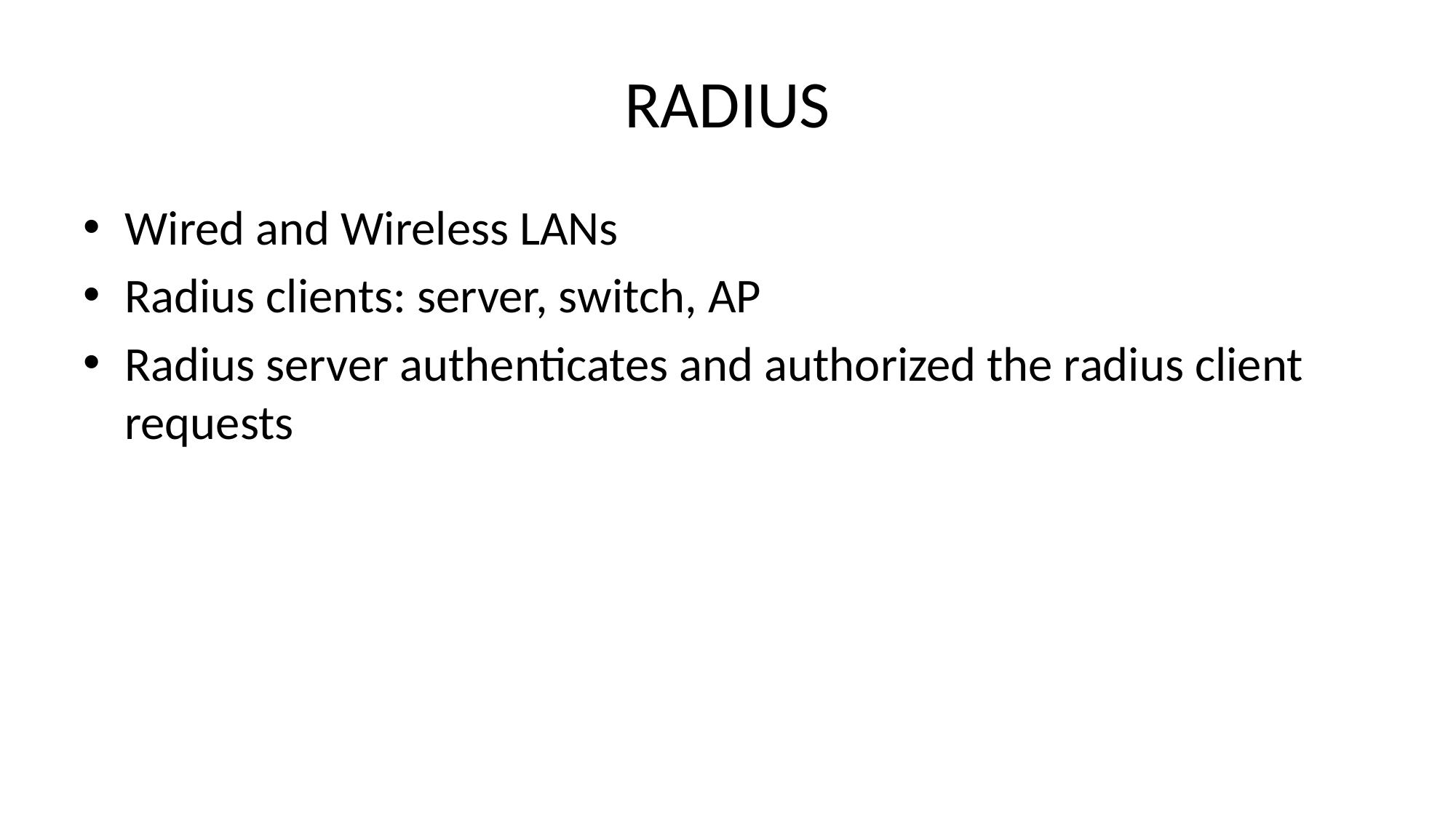

# RADIUS
Wired and Wireless LANs
Radius clients: server, switch, AP
Radius server authenticates and authorized the radius client requests